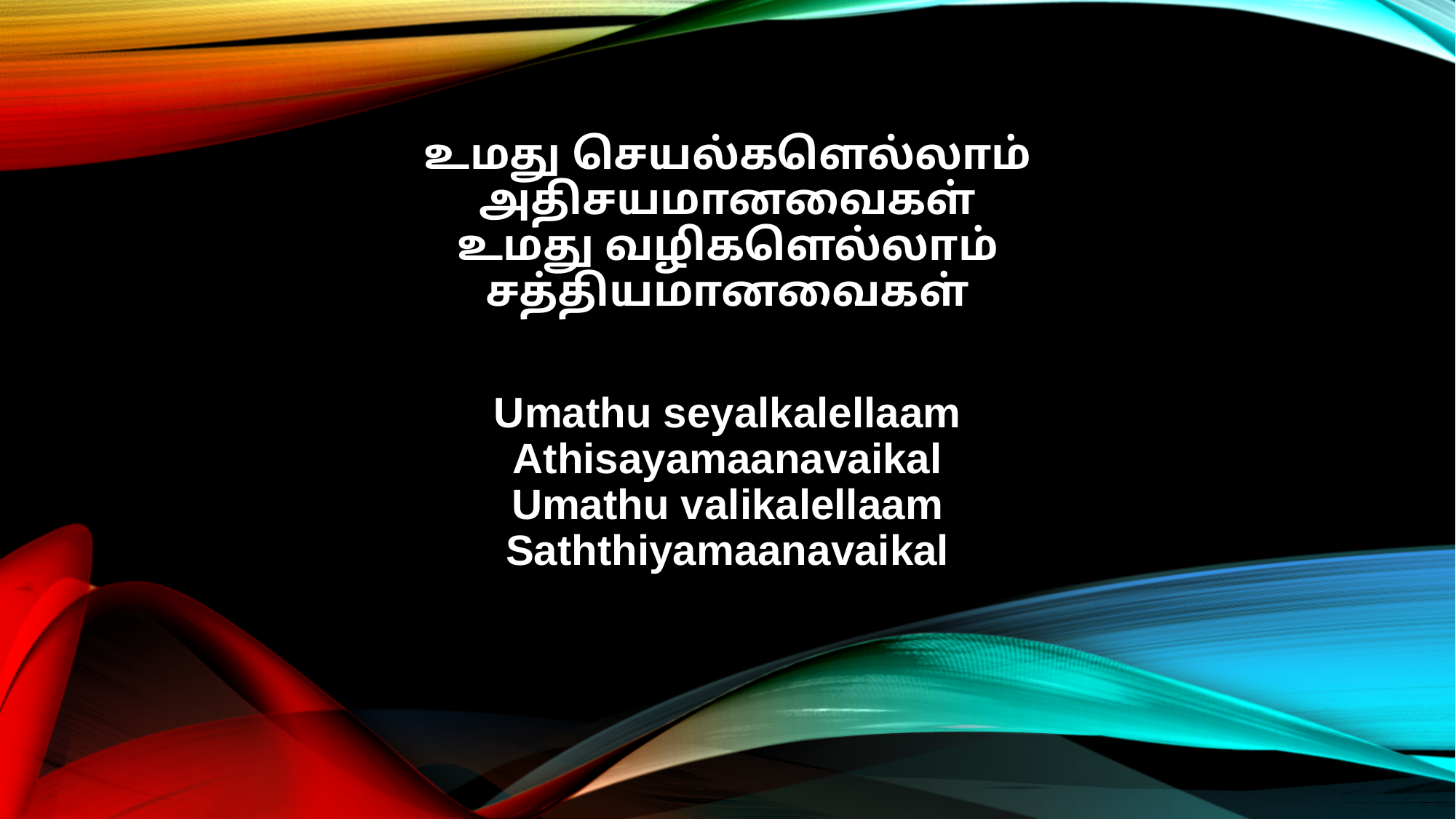

உமது செயல்களெல்லாம்
அதிசயமானவைகள்
உமது வழிகளெல்லாம்
சத்தியமானவைகள்

Umathu seyalkalellaam
Athisayamaanavaikal
Umathu valikalellaam
Saththiyamaanavaikal